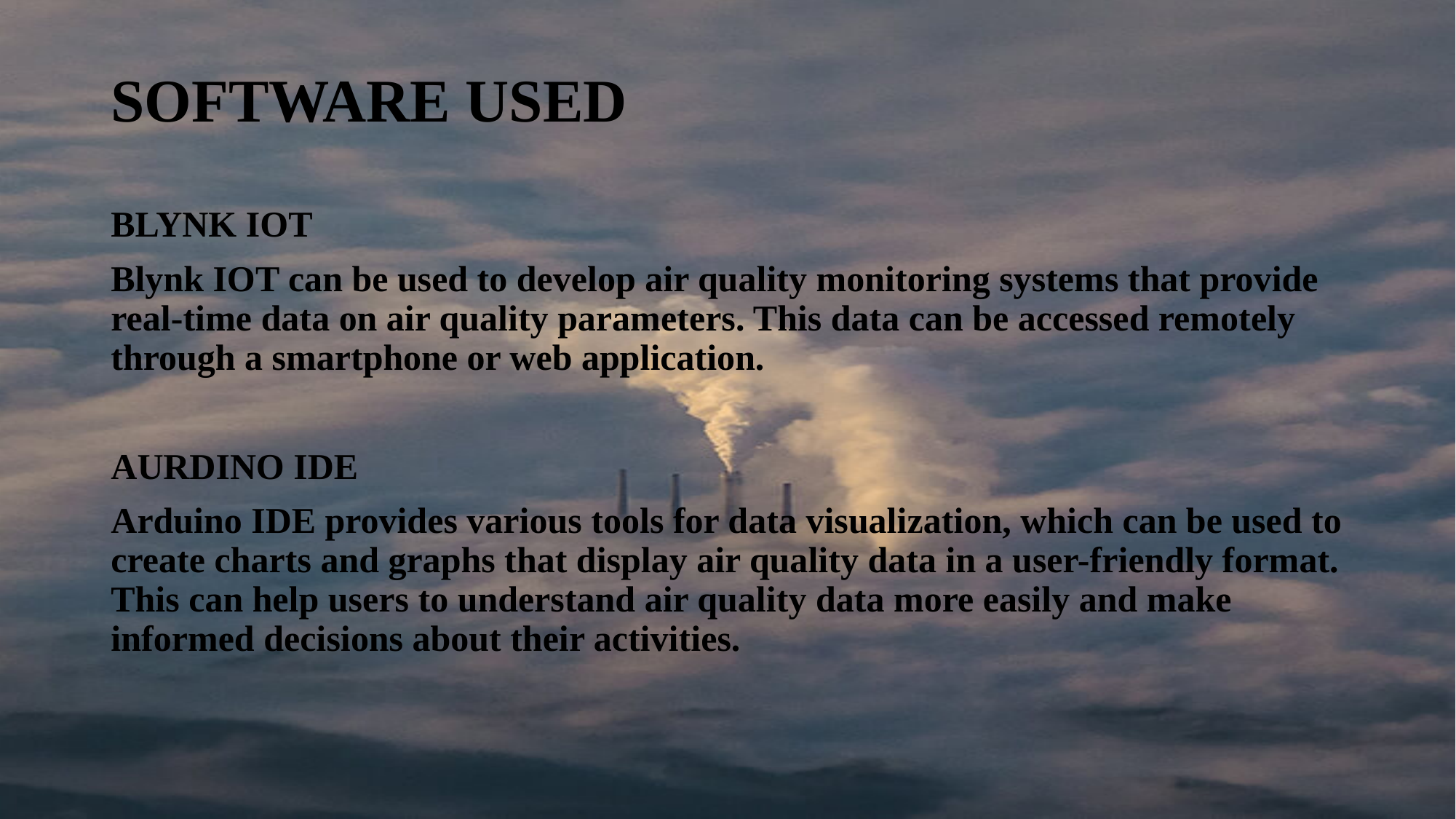

# SOFTWARE USED
BLYNK IOT
Blynk IOT can be used to develop air quality monitoring systems that provide real-time data on air quality parameters. This data can be accessed remotely through a smartphone or web application.

AURDINO IDE
Arduino IDE provides various tools for data visualization, which can be used to create charts and graphs that display air quality data in a user-friendly format. This can help users to understand air quality data more easily and make informed decisions about their activities.